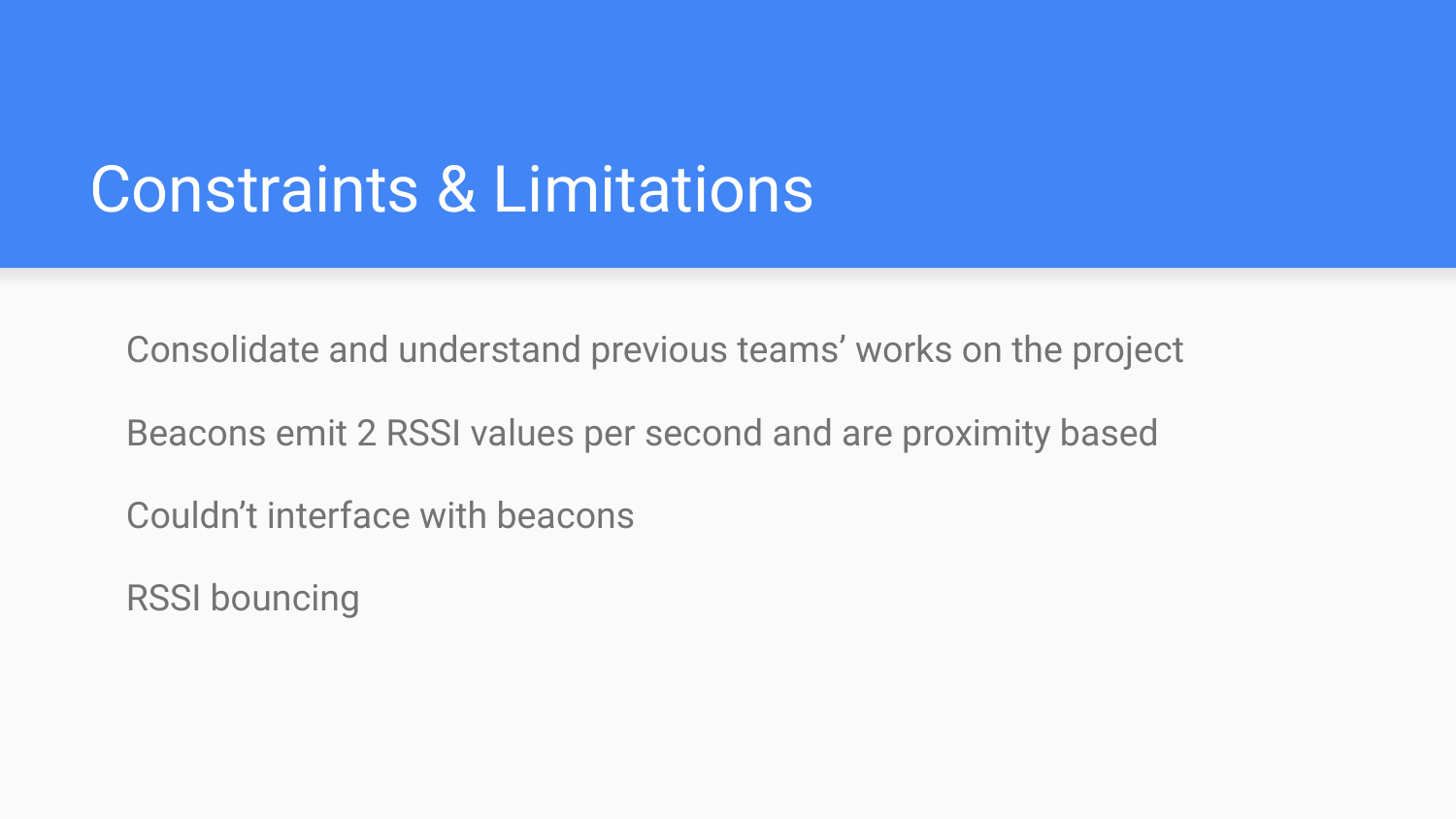

# Constraints & Limitations
Consolidate and understand previous teams’ works on the project
Beacons emit 2 RSSI values per second and are proximity based
Couldn’t interface with beacons
RSSI bouncing